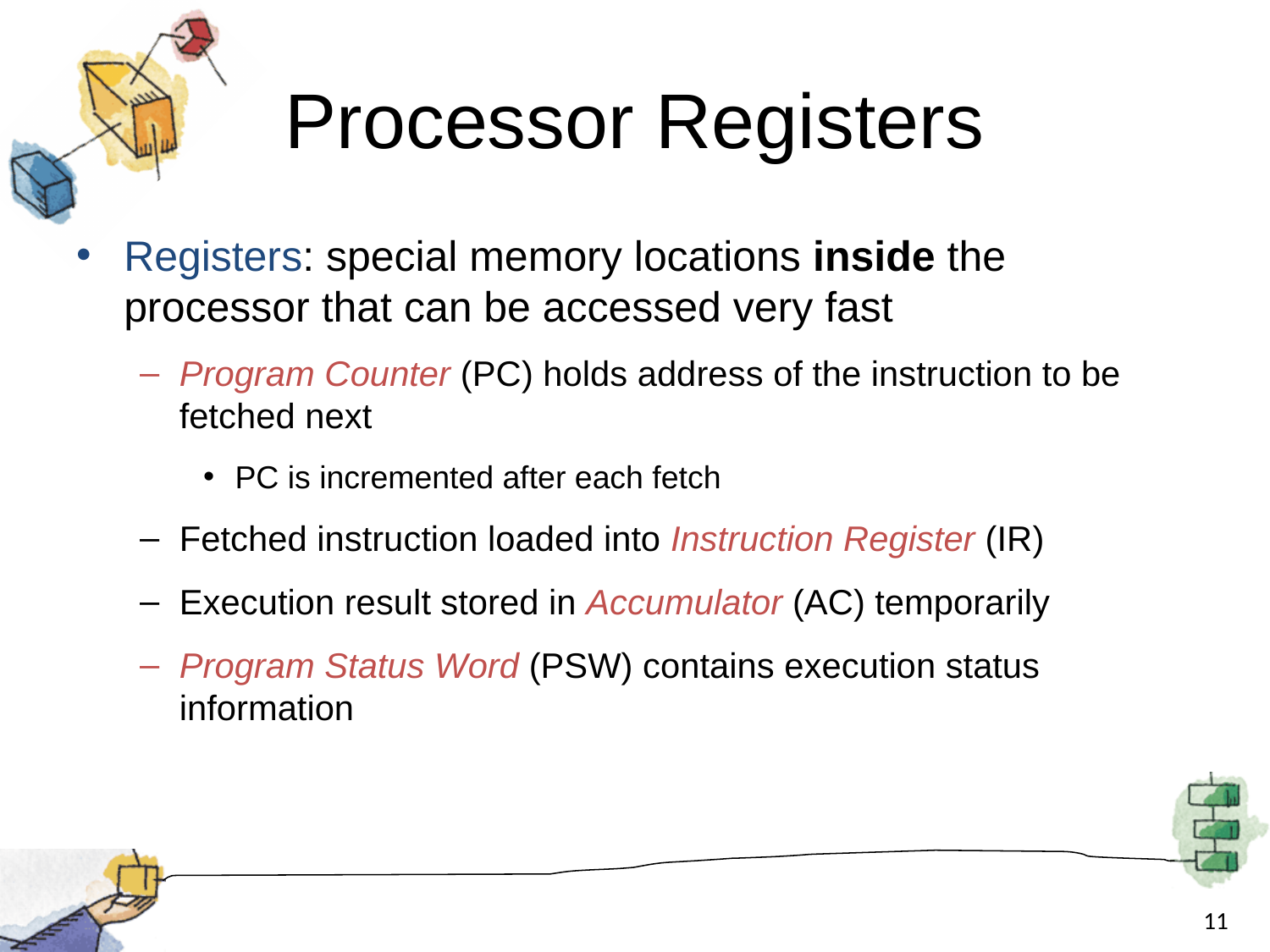

# Processor Registers
Registers: special memory locations inside the processor that can be accessed very fast
Program Counter (PC) holds address of the instruction to be fetched next
PC is incremented after each fetch
Fetched instruction loaded into Instruction Register (IR)
Execution result stored in Accumulator (AC) temporarily
Program Status Word (PSW) contains execution status information